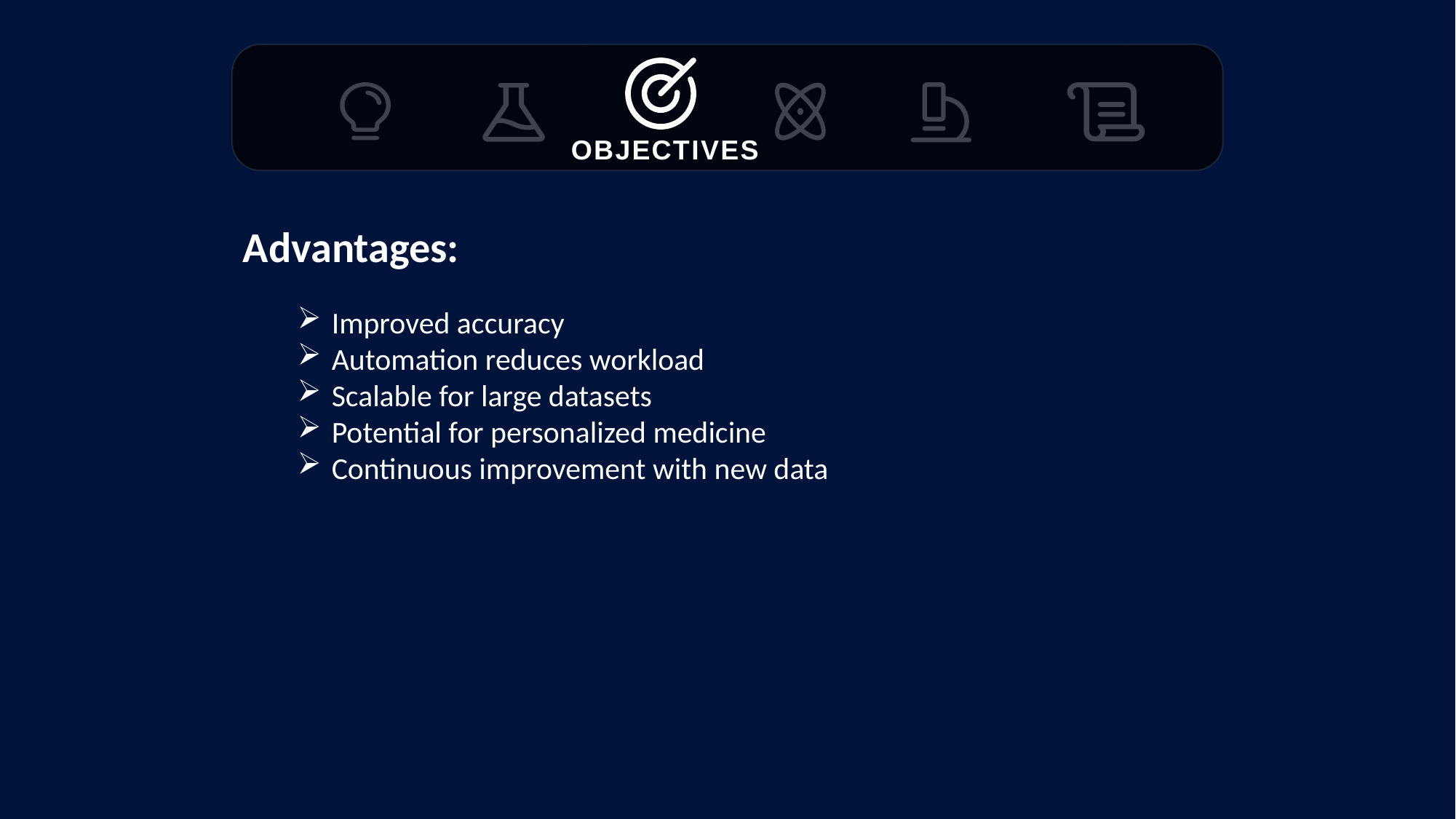

OBJECTIVES
Advantages:

Improved accuracy
Automation reduces workload
Scalable for large datasets
Potential for personalized medicine
Continuous improvement with new data